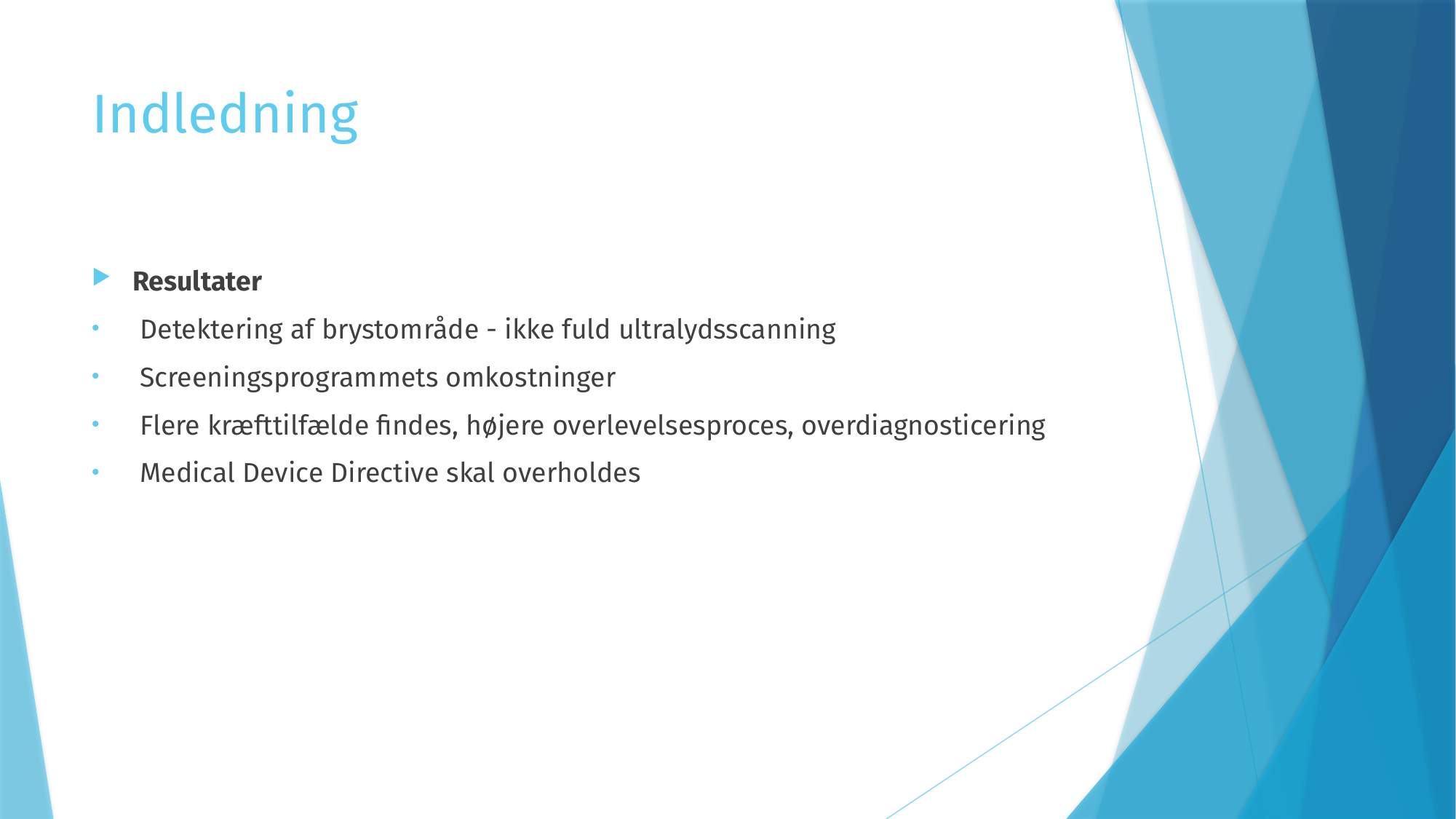

# Indledning
Resultater
 Detektering af brystområde - ikke fuld ultralydsscanning
 Screeningsprogrammets omkostninger
 Flere kræfttilfælde findes, højere overlevelsesproces, overdiagnosticering
 Medical Device Directive skal overholdes